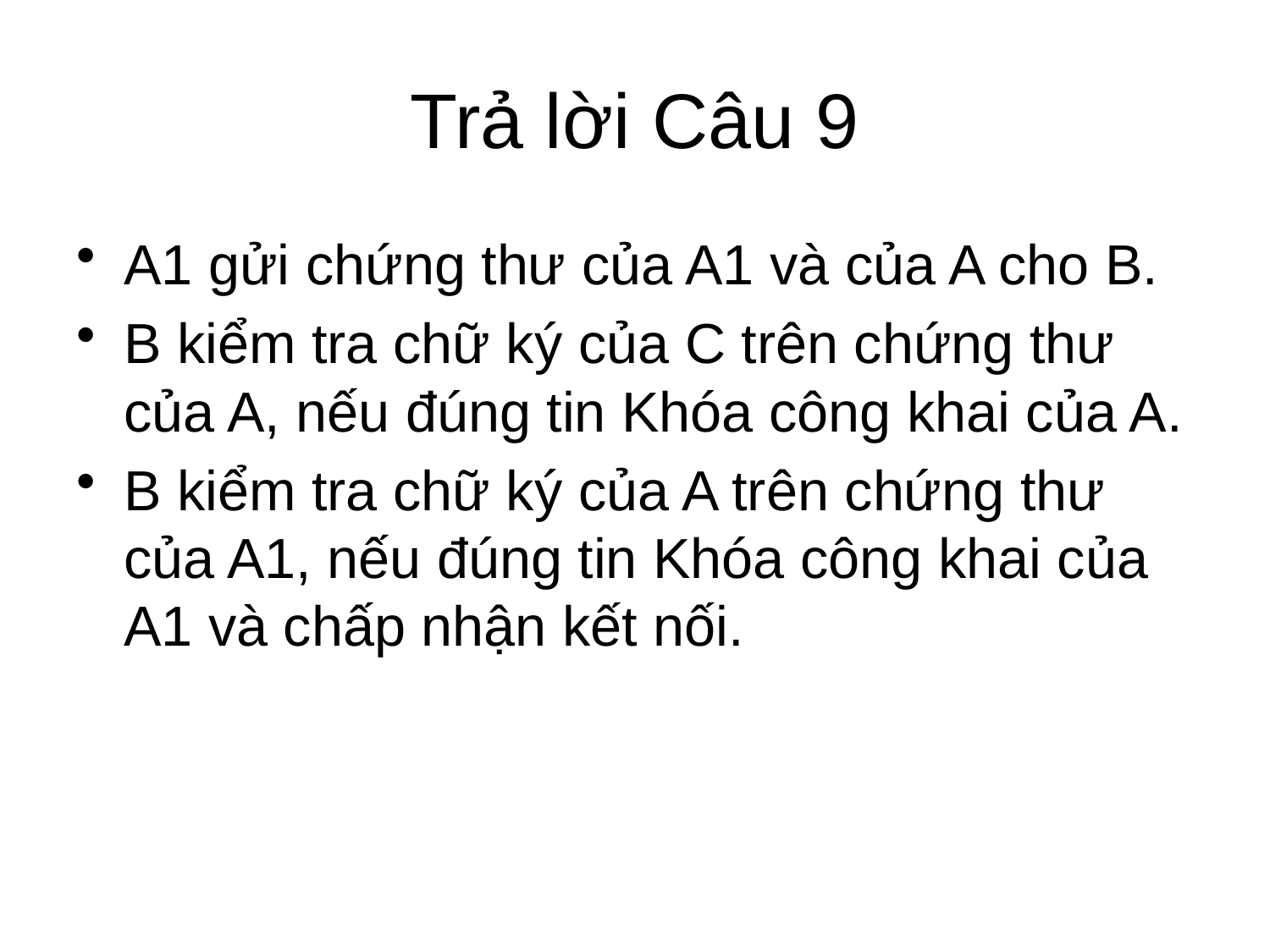

# Trả lời Câu 9
A1 gửi chứng thư của A1 và của A cho B.
B kiểm tra chữ ký của C trên chứng thư của A, nếu đúng tin Khóa công khai của A.
B kiểm tra chữ ký của A trên chứng thư của A1, nếu đúng tin Khóa công khai của A1 và chấp nhận kết nối.